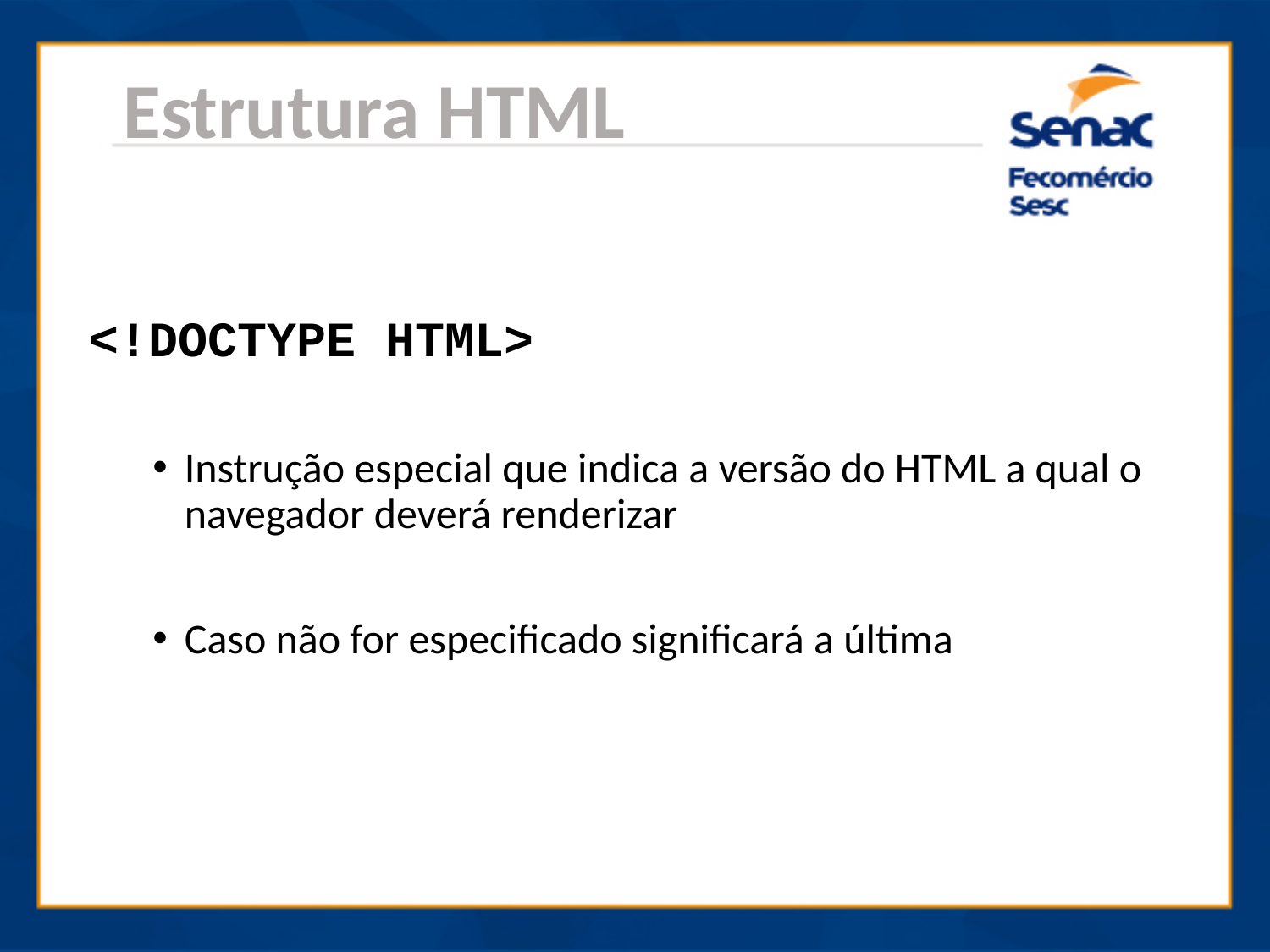

Estrutura HTML
<!DOCTYPE HTML>

Instrução especial que indica a versão do HTML a qual o navegador deverá renderizar

Caso não for especificado significará a última